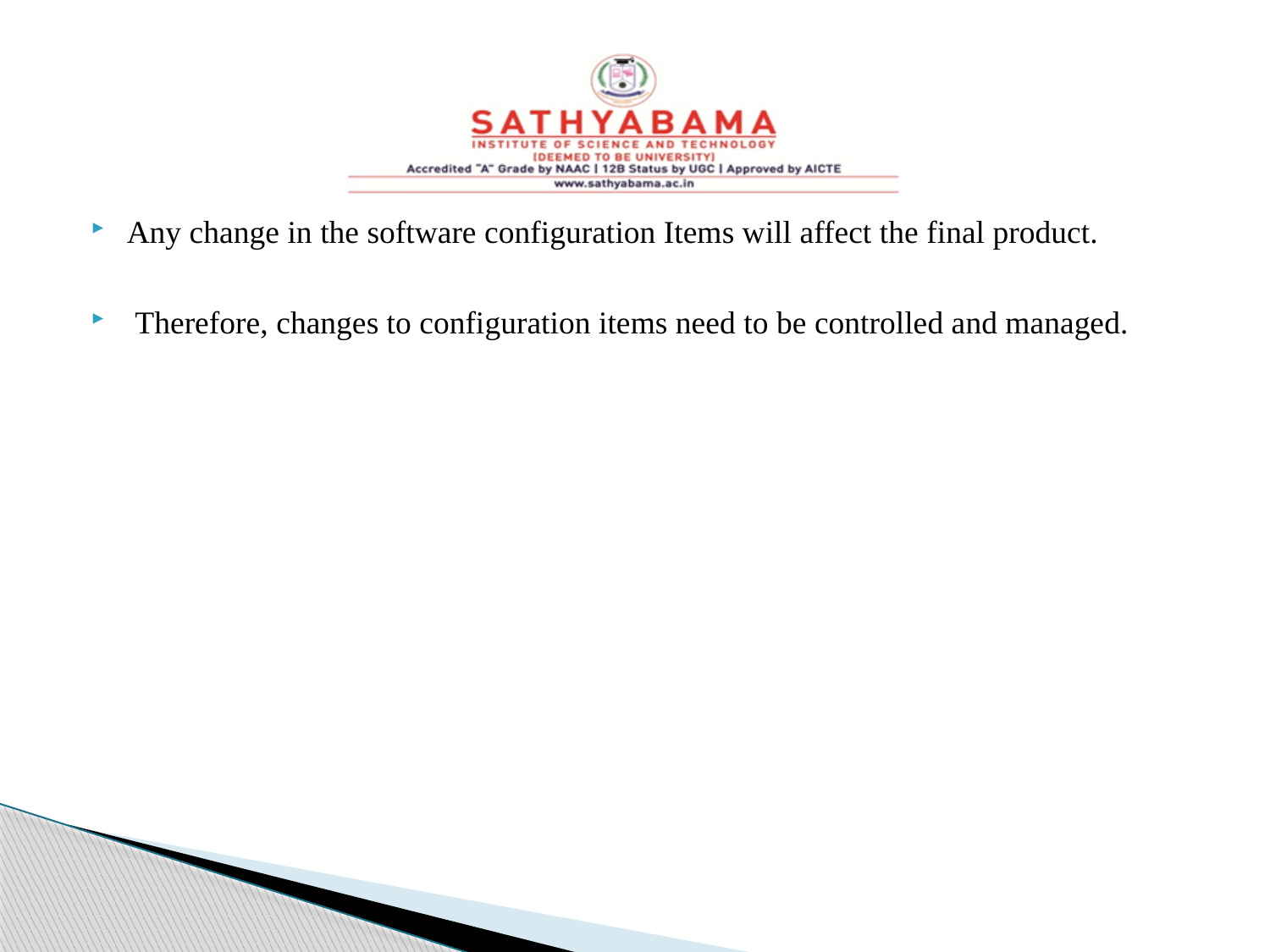

#
Any change in the software configuration Items will affect the final product.

 Therefore, changes to configuration items need to be controlled and managed.